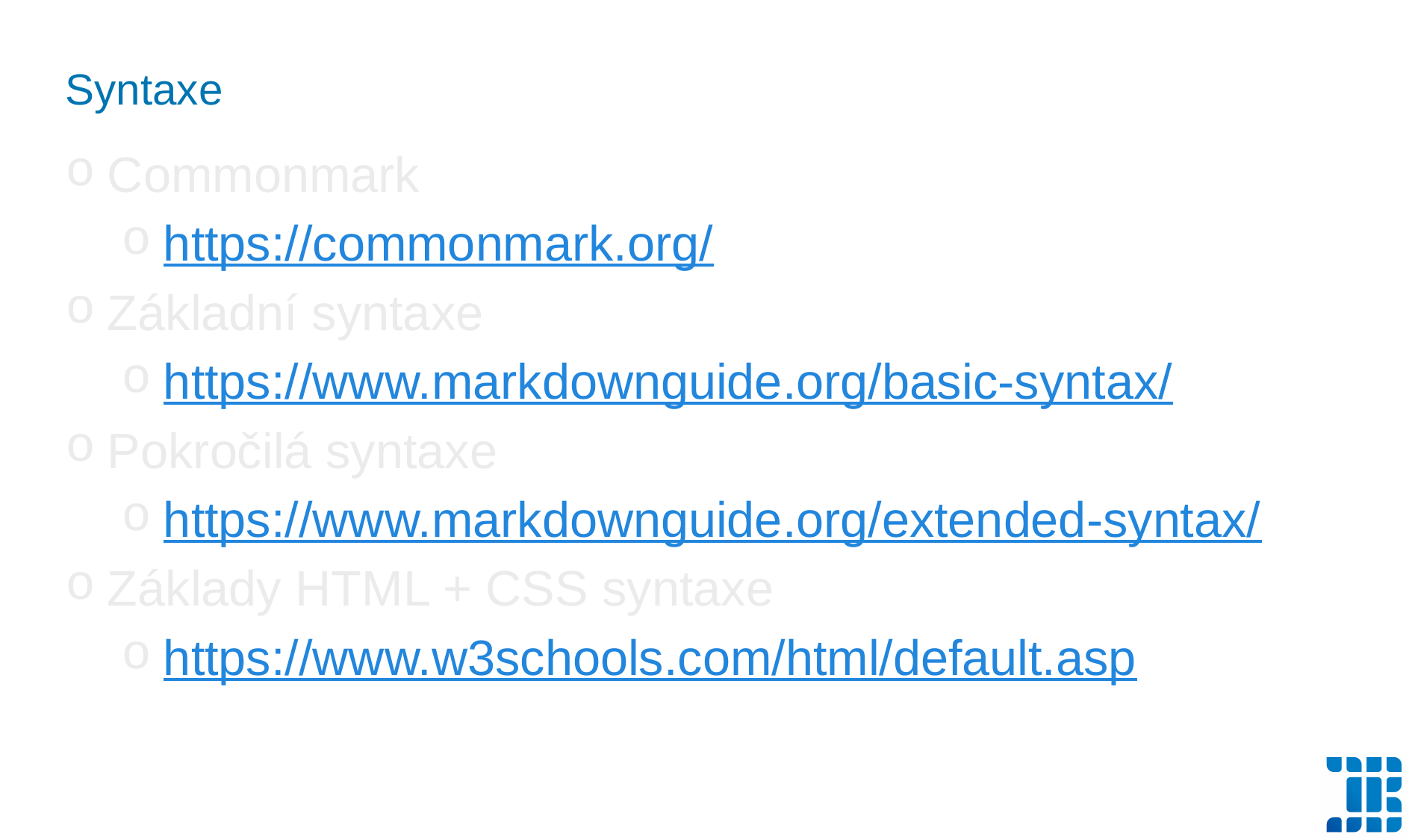

Syntaxe
Commonmark
https://commonmark.org/
Základní syntaxe
https://www.markdownguide.org/basic-syntax/
Pokročilá syntaxe
https://www.markdownguide.org/extended-syntax/
Základy HTML + CSS syntaxe
https://www.w3schools.com/html/default.asp